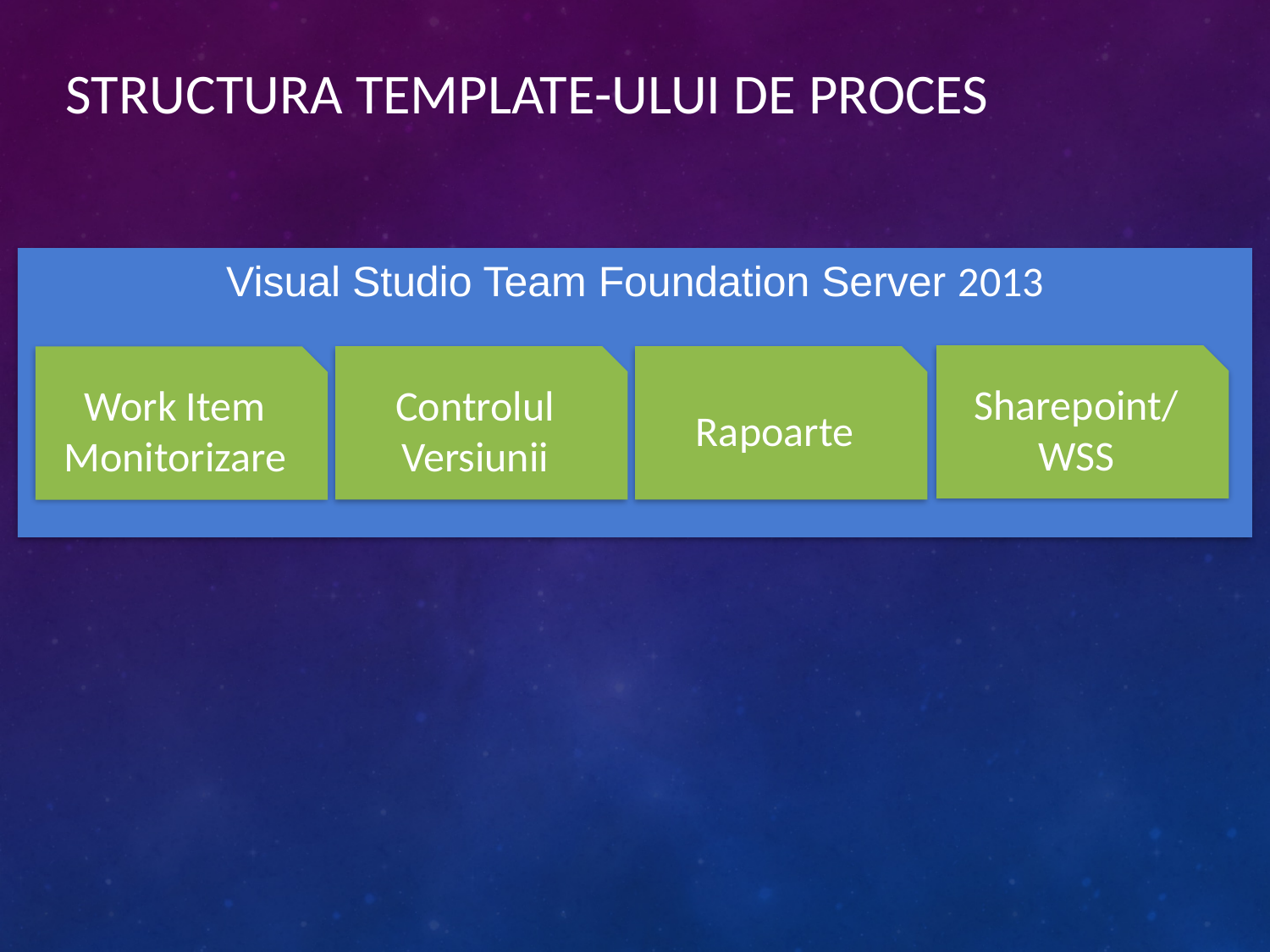

# Structura Template-ului de Proces
Visual Studio Team Foundation Server 2013
Sharepoint/
WSS
Controlul Versiunii
Rapoarte
Work Item Monitorizare